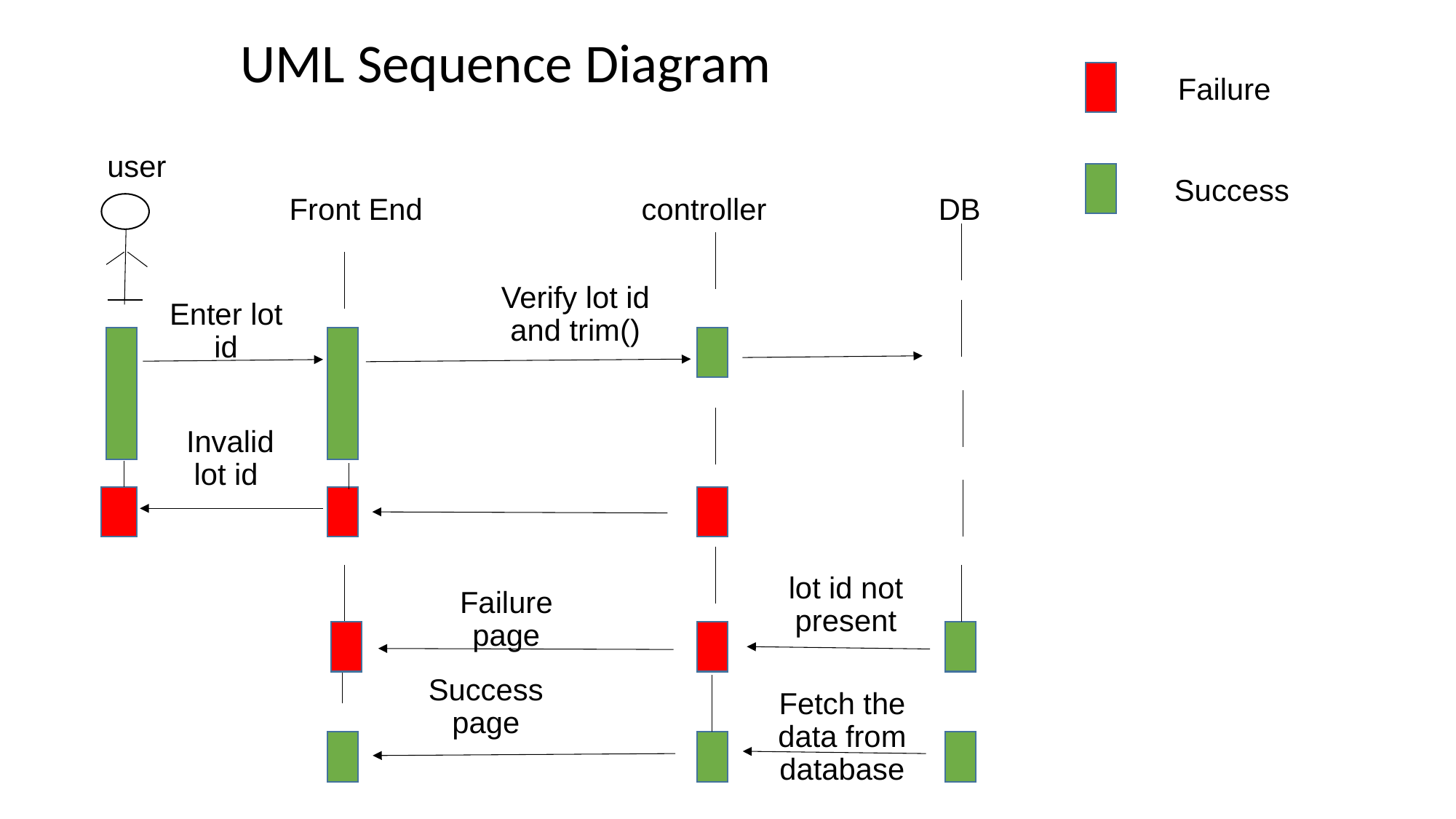

UML Sequence Diagram

Failure
# user
controller
DB
Success

Front End

Verify lot id and trim()
Enter lot id

Invalid lot id

lot id not present
Failure page

Success page
Fetch the data from database